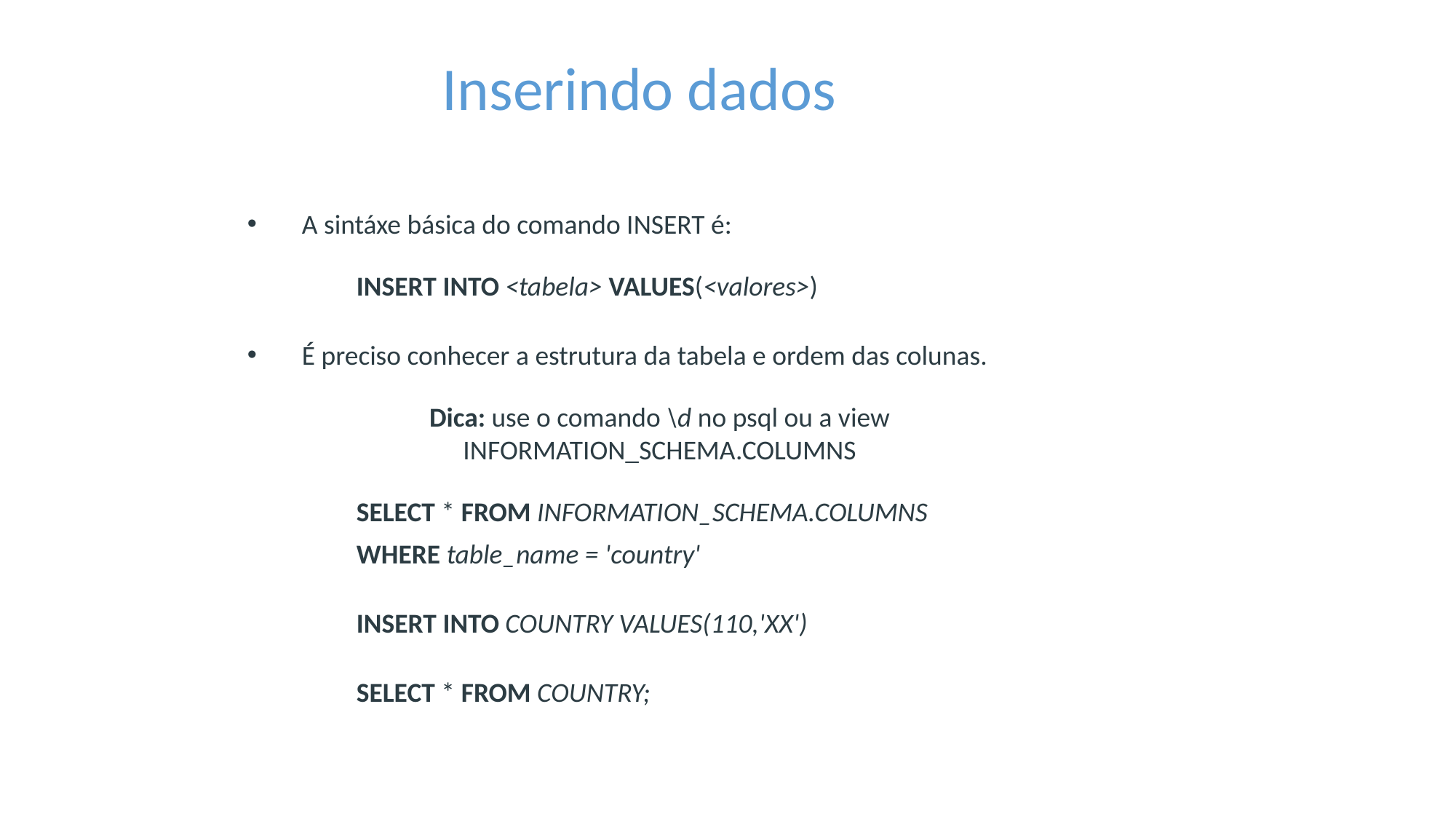

Inserindo dados
A sintáxe básica do comando INSERT é:

	INSERT INTO <tabela> VALUES(<valores>)

É preciso conhecer a estrutura da tabela e ordem das colunas.

Dica: use o comando \d no psql ou a view INFORMATION_SCHEMA.COLUMNS

	SELECT * FROM INFORMATION_SCHEMA.COLUMNS
	WHERE table_name = 'country'

	INSERT INTO COUNTRY VALUES(110,'XX')

	SELECT * FROM COUNTRY;